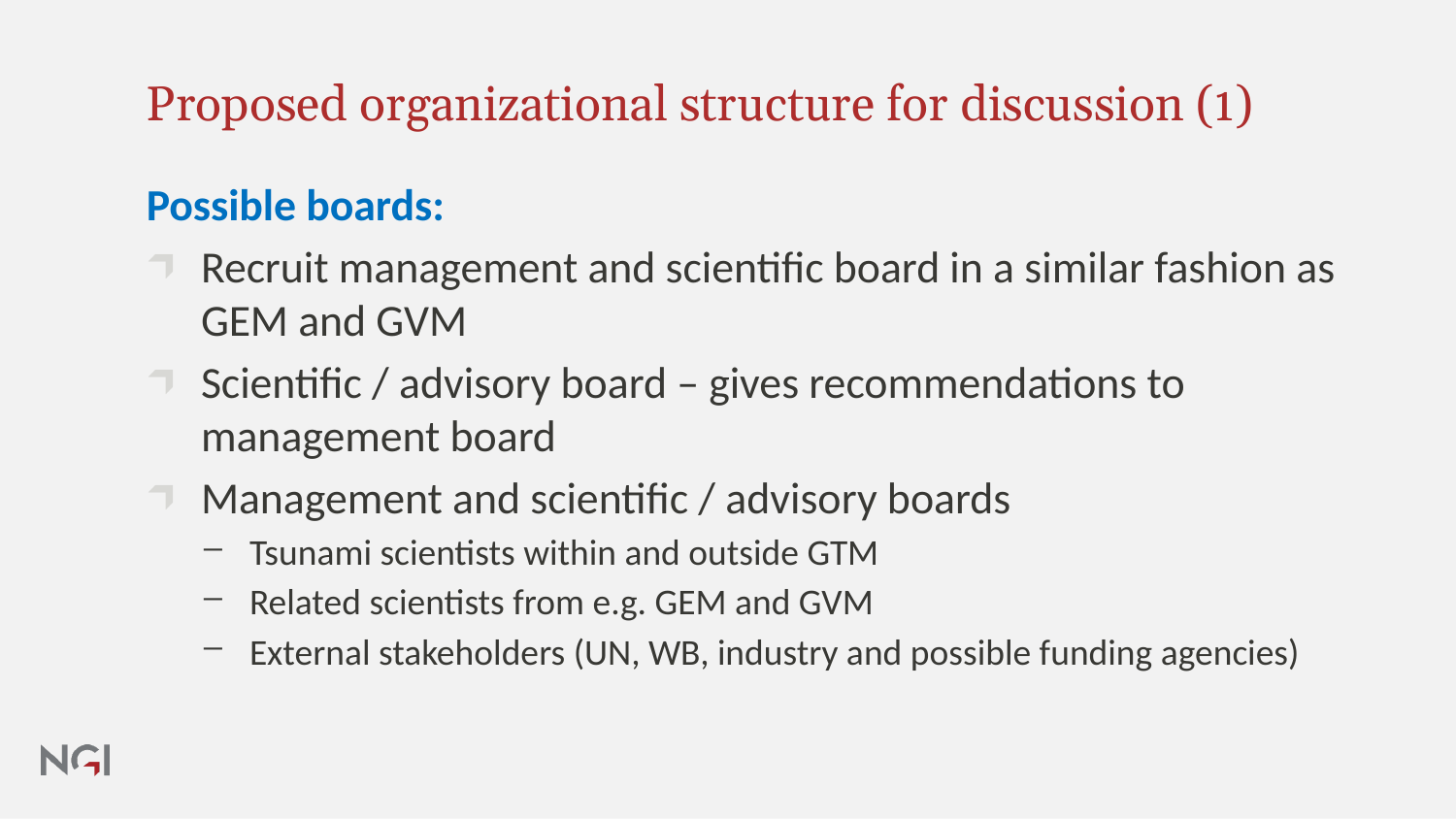

# Proposed organizational structure for discussion (1)
Possible boards:
Recruit management and scientific board in a similar fashion as GEM and GVM
Scientific / advisory board – gives recommendations to management board
Management and scientific / advisory boards
Tsunami scientists within and outside GTM
Related scientists from e.g. GEM and GVM
External stakeholders (UN, WB, industry and possible funding agencies)